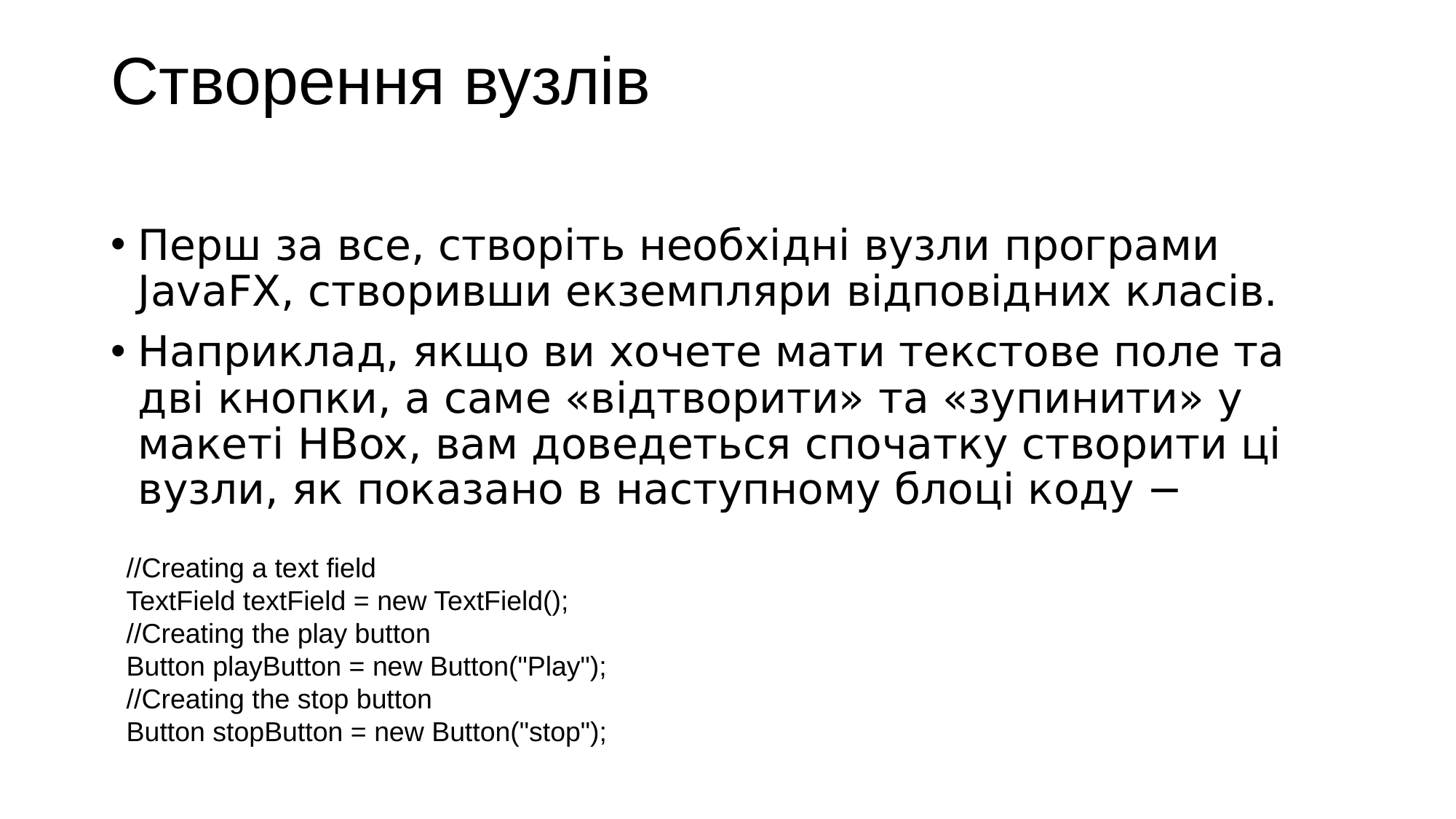

# Створення вузлів
Перш за все, створіть необхідні вузли програми JavaFX, створивши екземпляри відповідних класів.
Наприклад, якщо ви хочете мати текстове поле та дві кнопки, а саме «відтворити» та «зупинити» у макеті HBox, вам доведеться спочатку створити ці вузли, як показано в наступному блоці коду −

//Creating a text field
TextField textField = new TextField();
//Creating the play button
Button playButton = new Button("Play");
//Creating the stop button
Button stopButton = new Button("stop");